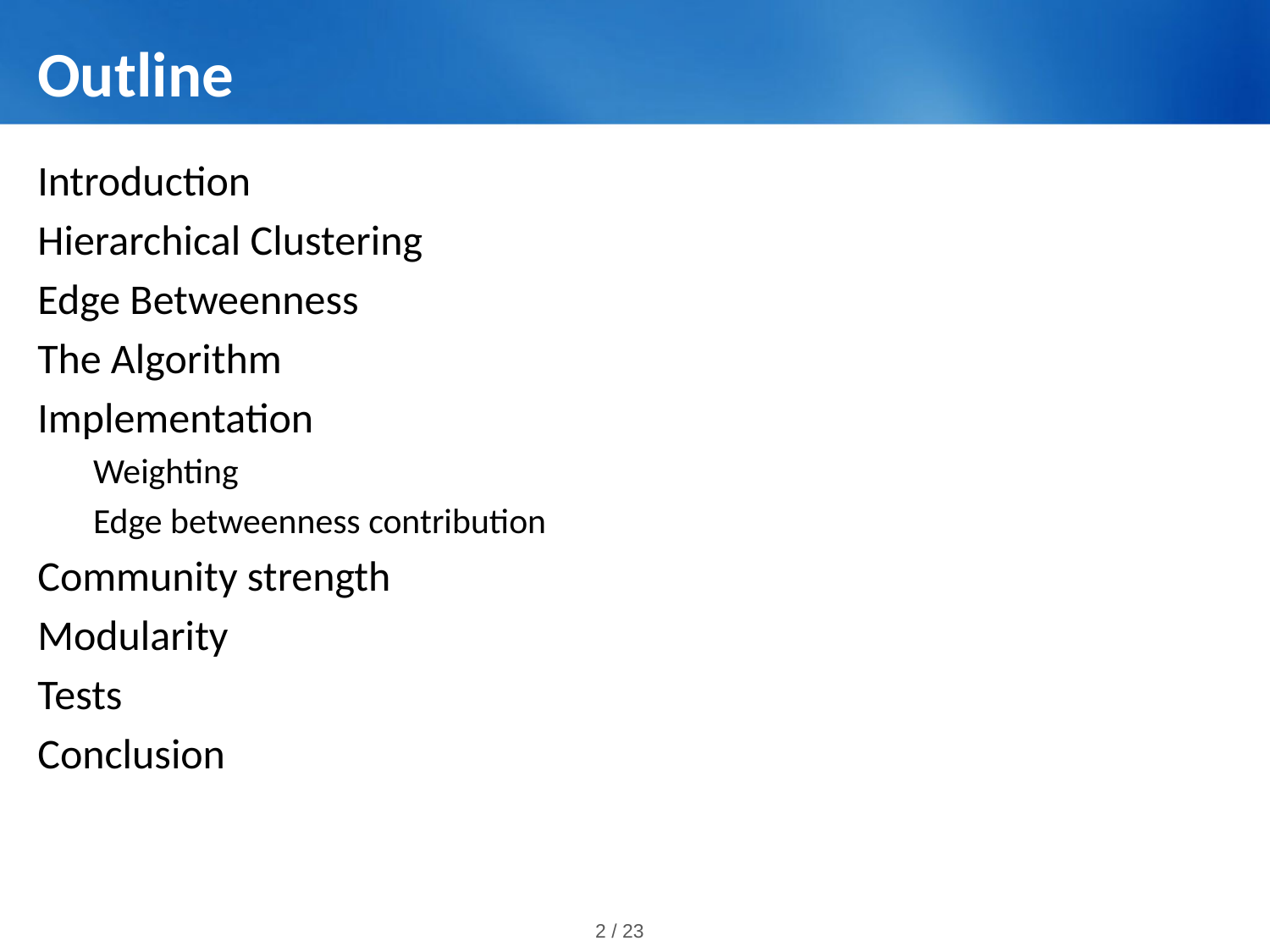

# Outline
Introduction
Hierarchical Clustering
Edge Betweenness
The Algorithm
Implementation
Weighting
Edge betweenness contribution
Community strength
Modularity
Tests
Conclusion